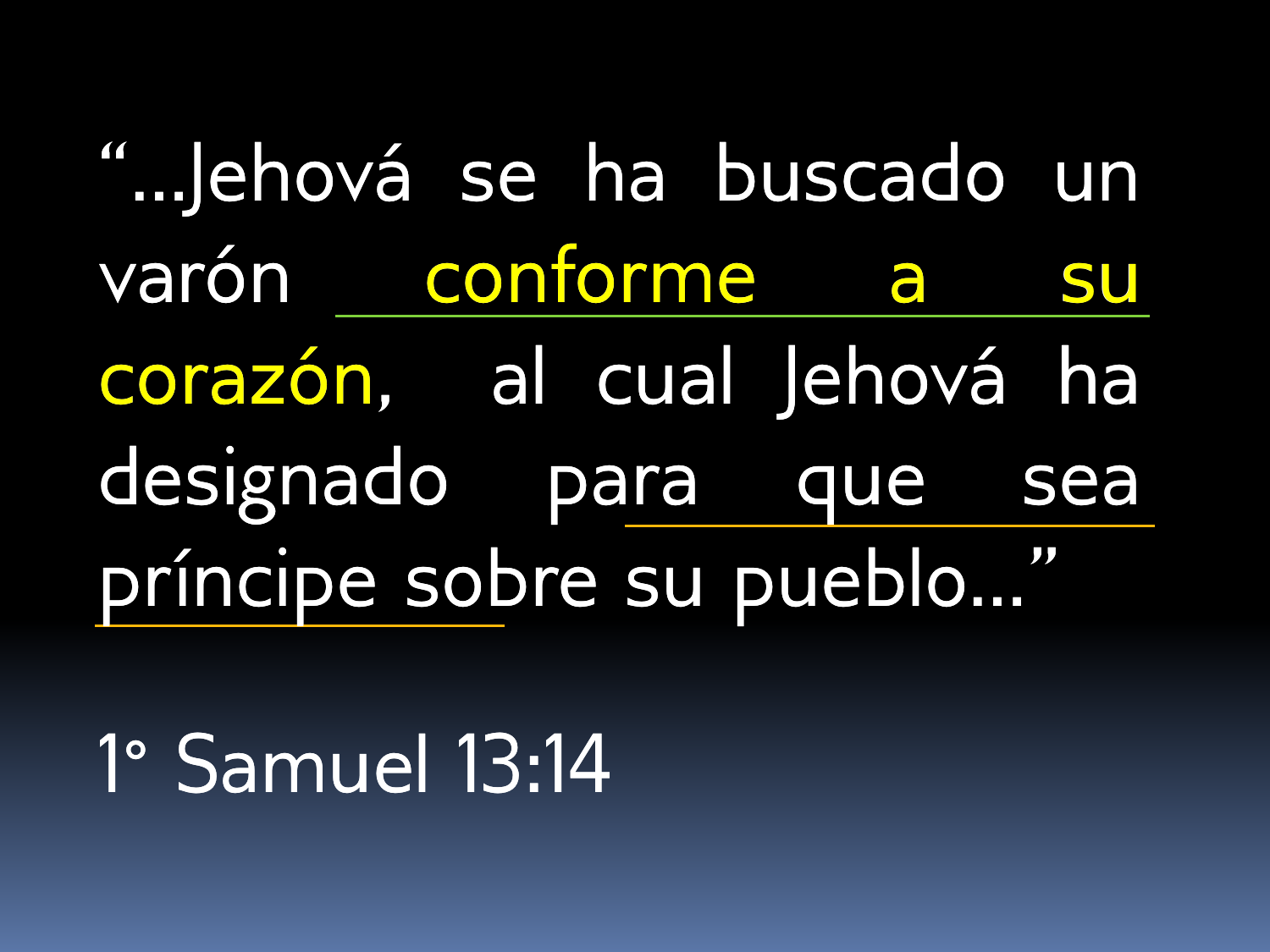

“…Jehová se ha buscado un varón conforme a su corazón,  al cual Jehová ha designado para que sea príncipe sobre su pueblo…”

1° Samuel 13:14
“…Jehová se ha buscado un varón conforme a su corazón,  al cual Jehová ha designado para que sea príncipe sobre su pueblo…”

1° Samuel 13:14